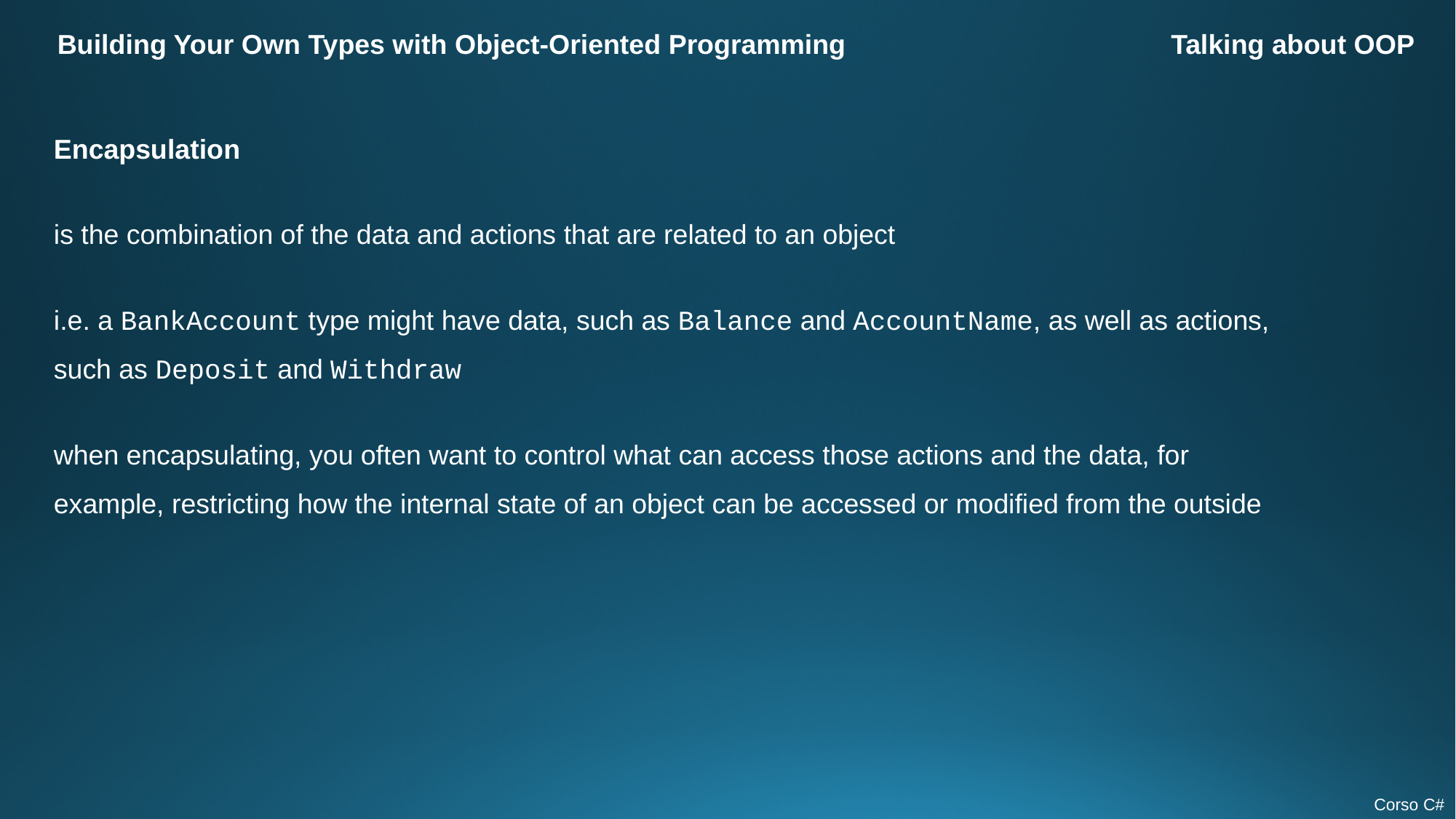

Building Your Own Types with Object-Oriented Programming
Talking about OOP
Encapsulation
is the combination of the data and actions that are related to an object
i.e. a BankAccount type might have data, such as Balance and AccountName, as well as actions, such as Deposit and Withdraw
when encapsulating, you often want to control what can access those actions and the data, for example, restricting how the internal state of an object can be accessed or modified from the outside
Corso C#